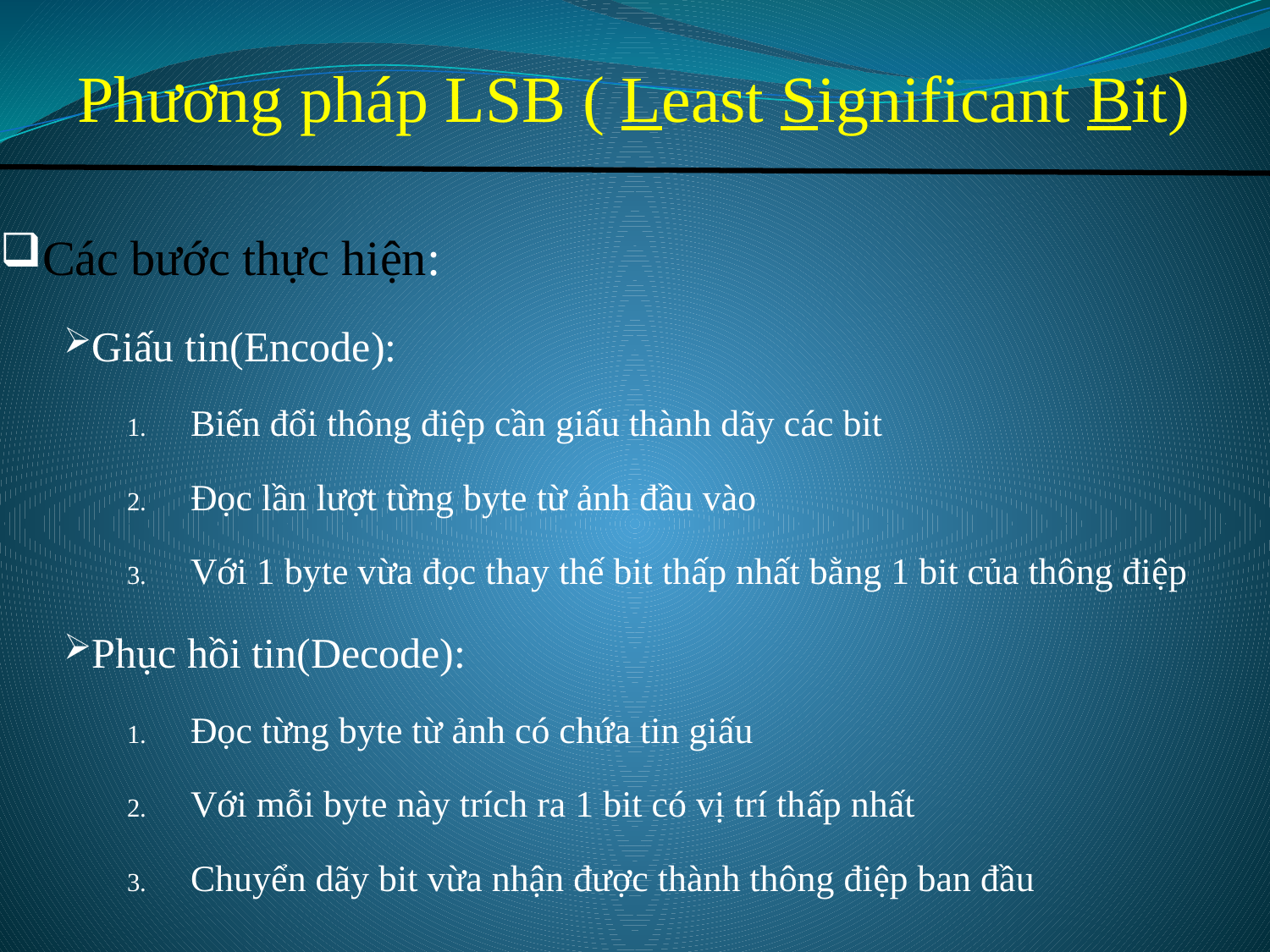

# Phương pháp LSB ( Least Significant Bit)

Các bước thực hiện:
Giấu tin(Encode):
Biến đổi thông điệp cần giấu thành dãy các bit
Đọc lần lượt từng byte từ ảnh đầu vào
Với 1 byte vừa đọc thay thế bit thấp nhất bằng 1 bit của thông điệp
Phục hồi tin(Decode):
Đọc từng byte từ ảnh có chứa tin giấu
Với mỗi byte này trích ra 1 bit có vị trí thấp nhất
Chuyển dãy bit vừa nhận được thành thông điệp ban đầu